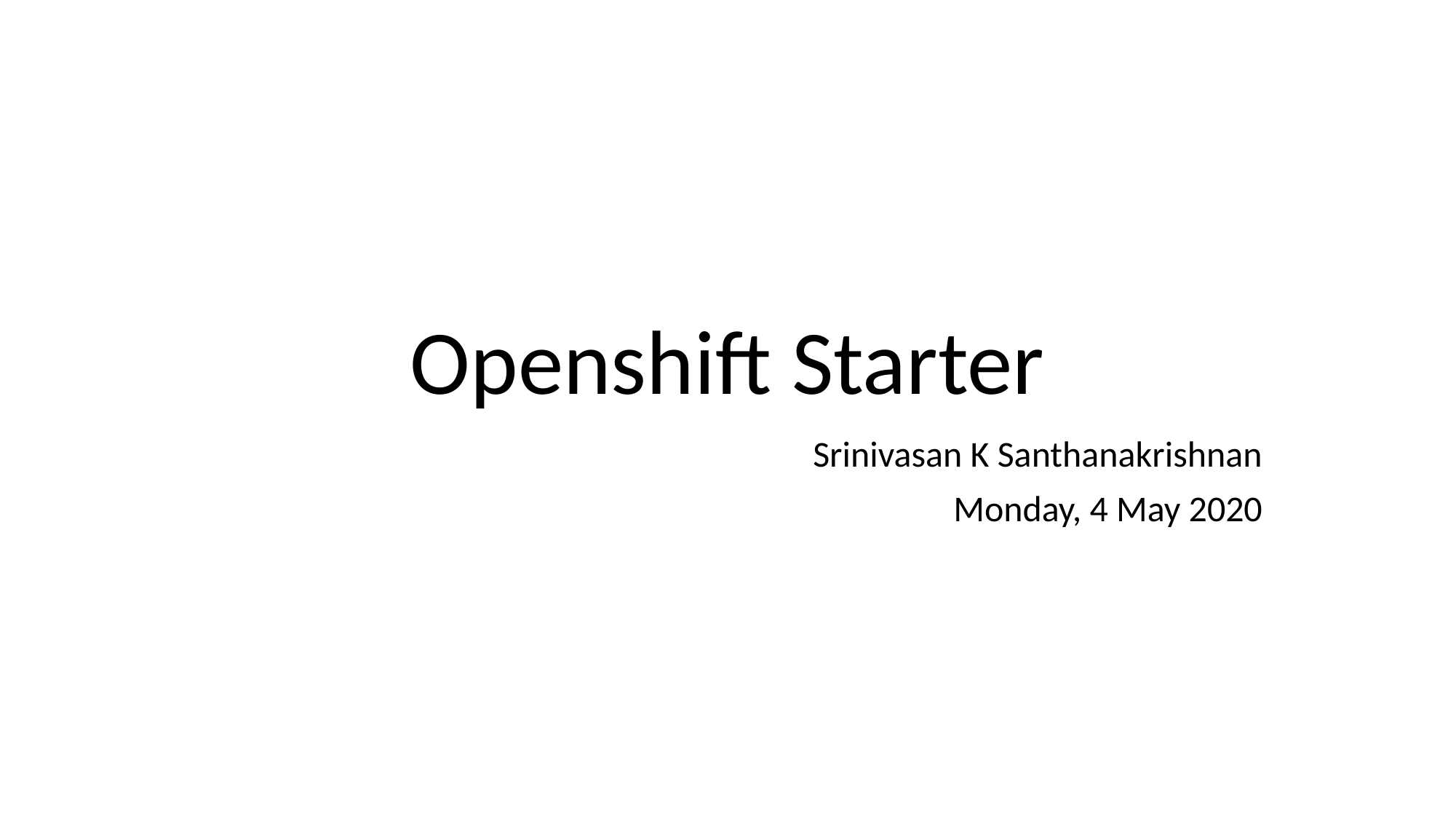

# Openshift Starter
Srinivasan K Santhanakrishnan
Monday, 4 May 2020